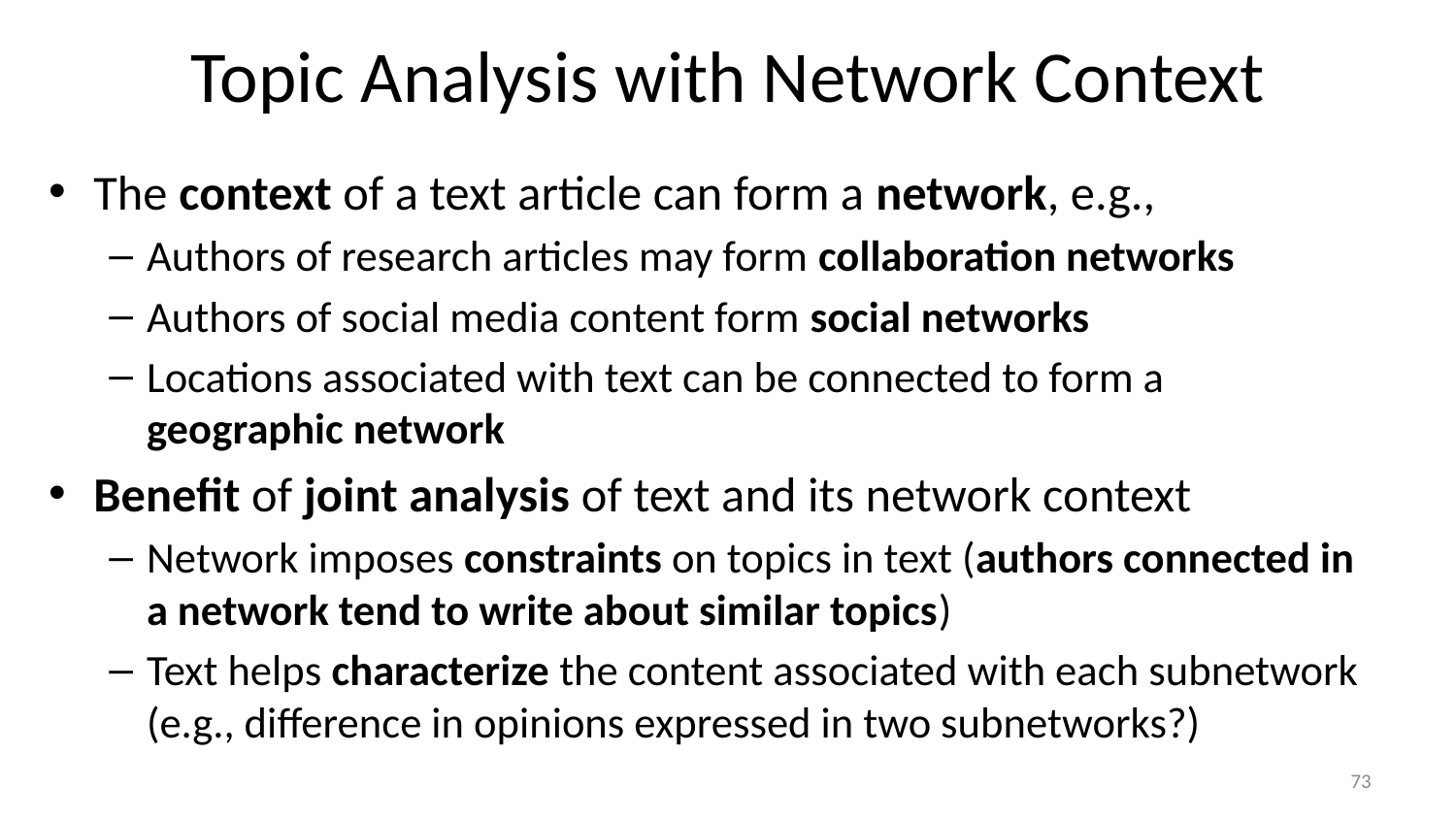

# Topic Analysis with Network Context
The context of a text article can form a network, e.g.,
Authors of research articles may form collaboration networks
Authors of social media content form social networks
Locations associated with text can be connected to form a geographic network
Benefit of joint analysis of text and its network context
Network imposes constraints on topics in text (authors connected in a network tend to write about similar topics)
Text helps characterize the content associated with each subnetwork (e.g., difference in opinions expressed in two subnetworks?)
73